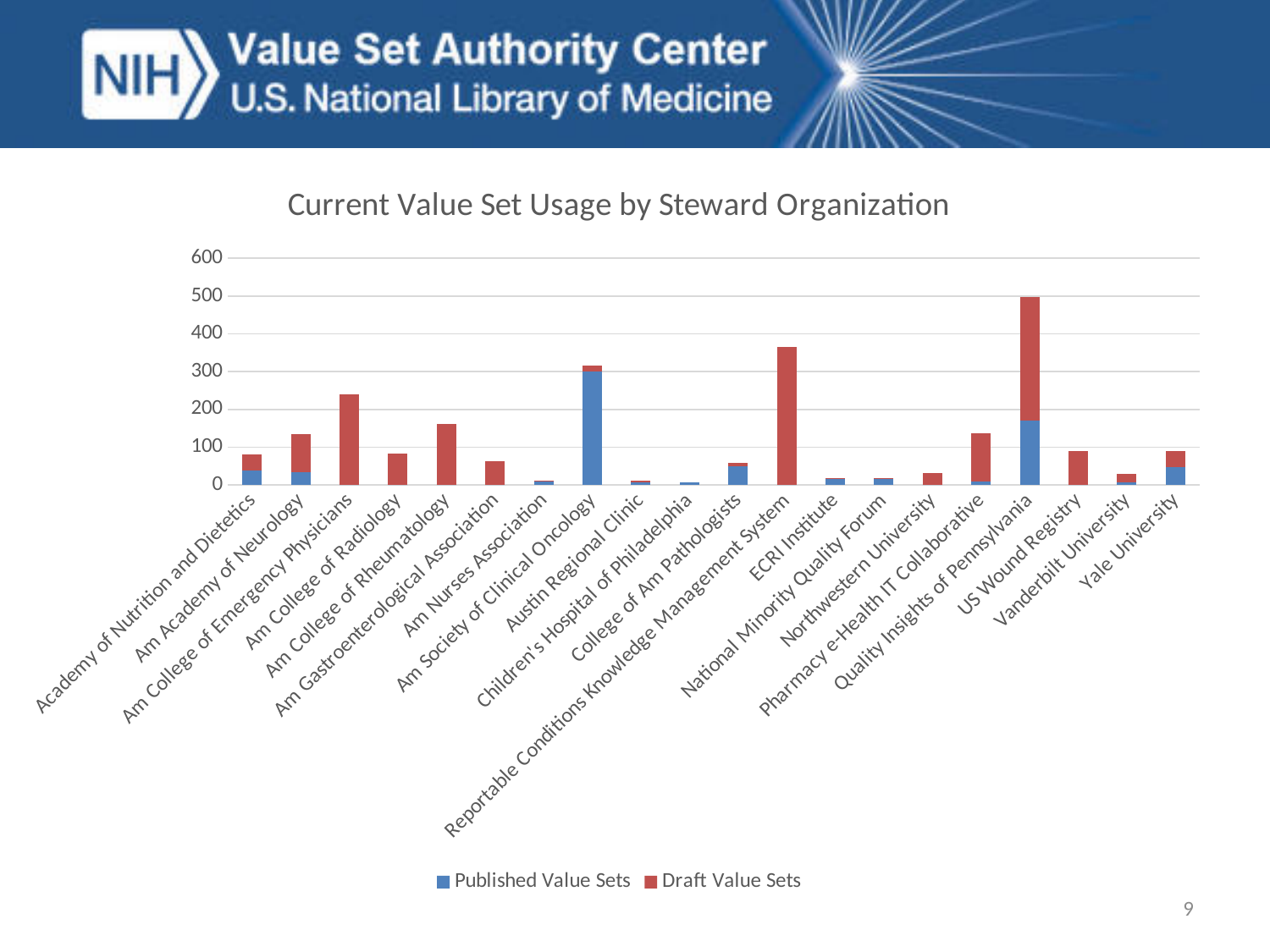

### Chart: Current Value Set Usage by Steward Organization

| Category | Published Value Sets | Draft Value Sets |
|---|---|---|
| Academy of Nutrition and Dietetics | 39.0 | 43.0 |
| Am Academy of Neurology | 33.0 | 102.0 |
| Am College of Emergency Physicians | 0.0 | 241.0 |
| Am College of Radiology | 0.0 | 83.0 |
| Am College of Rheumatology | 0.0 | 161.0 |
| Am Gastroenterological Association | 0.0 | 64.0 |
| Am Nurses Association | 10.0 | 2.0 |
| Am Society of Clinical Oncology | 300.0 | 16.0 |
| Austin Regional Clinic | 6.0 | 6.0 |
| Children's Hospital of Philadelphia | 6.0 | 0.0 |
| College of Am Pathologists | 49.0 | 10.0 |
| Reportable Conditions Knowledge Management System | 0.0 | 365.0 |
| ECRI Institute | 16.0 | 3.0 |
| National Minority Quality Forum | 15.0 | 4.0 |
| Northwestern University | 0.0 | 32.0 |
| Pharmacy e-Health IT Collaborative | 10.0 | 126.0 |
| Quality Insights of Pennsylvania | 171.0 | 327.0 |
| US Wound Registry | 0.0 | 89.0 |
| Vanderbilt University | 7.0 | 23.0 |
| Yale University | 48.0 | 42.0 |
9